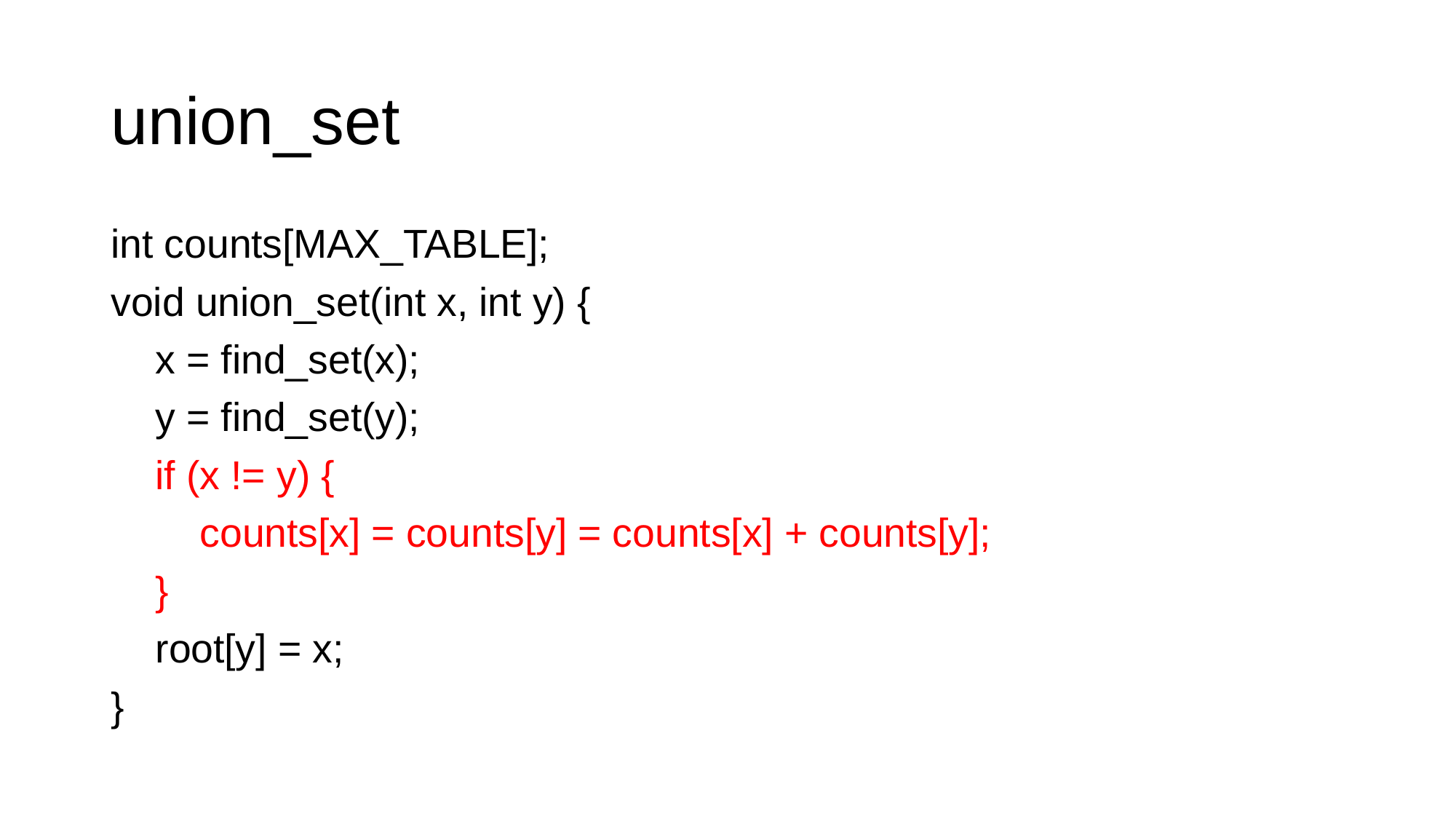

# union_set
int counts[MAX_TABLE];
void union_set(int x, int y) {
    x = find_set(x);
    y = find_set(y);
    if (x != y) {
        counts[x] = counts[y] = counts[x] + counts[y];
    }
    root[y] = x;
}